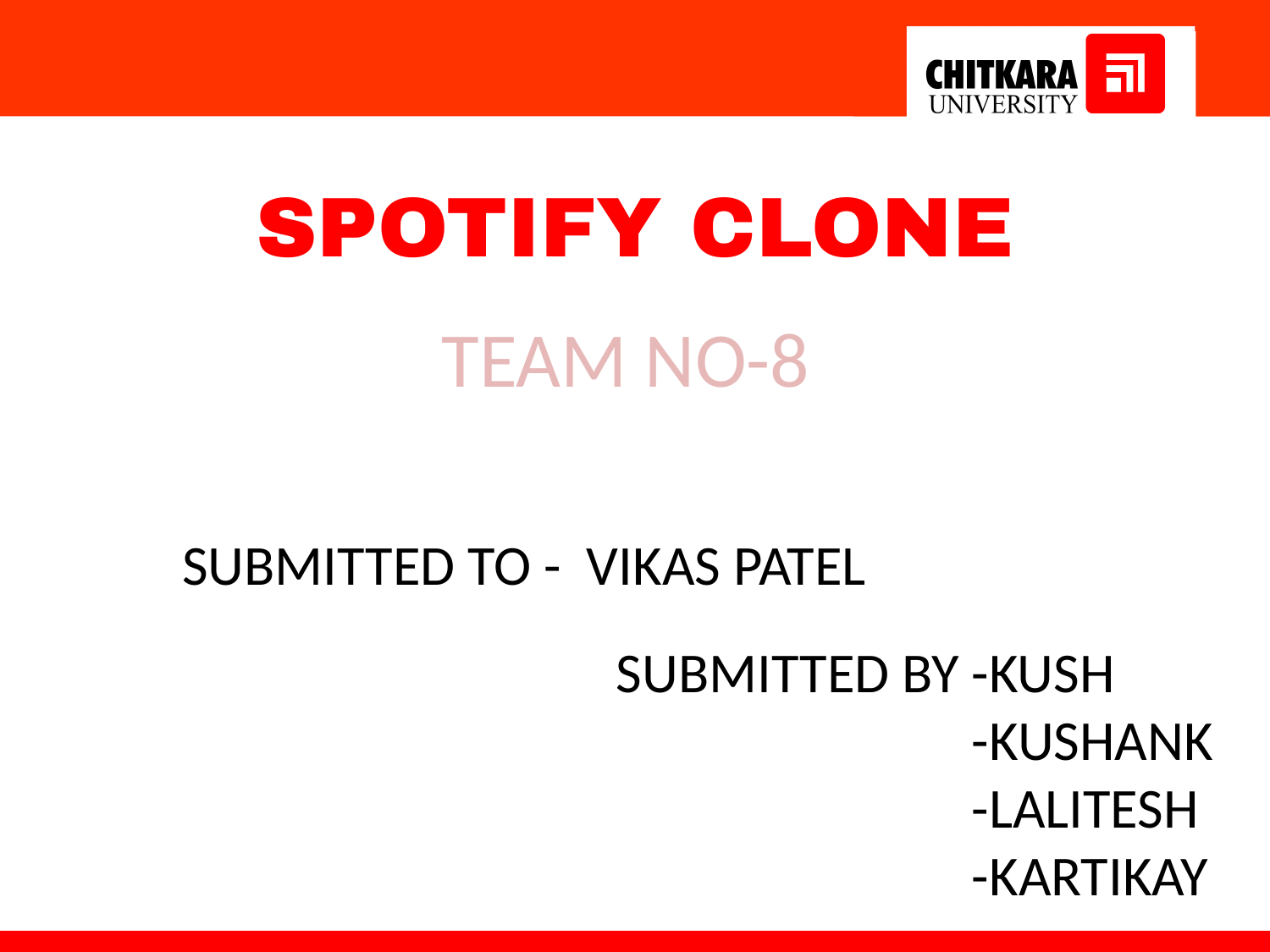

SPOTIFY CLONE
TEAM NO-8
SUBMITTED TO -  VIKAS PATEL
SUBMITTED BY -KUSH
                            -KUSHANK
                            -LALITESH
                            -KARTIKAY